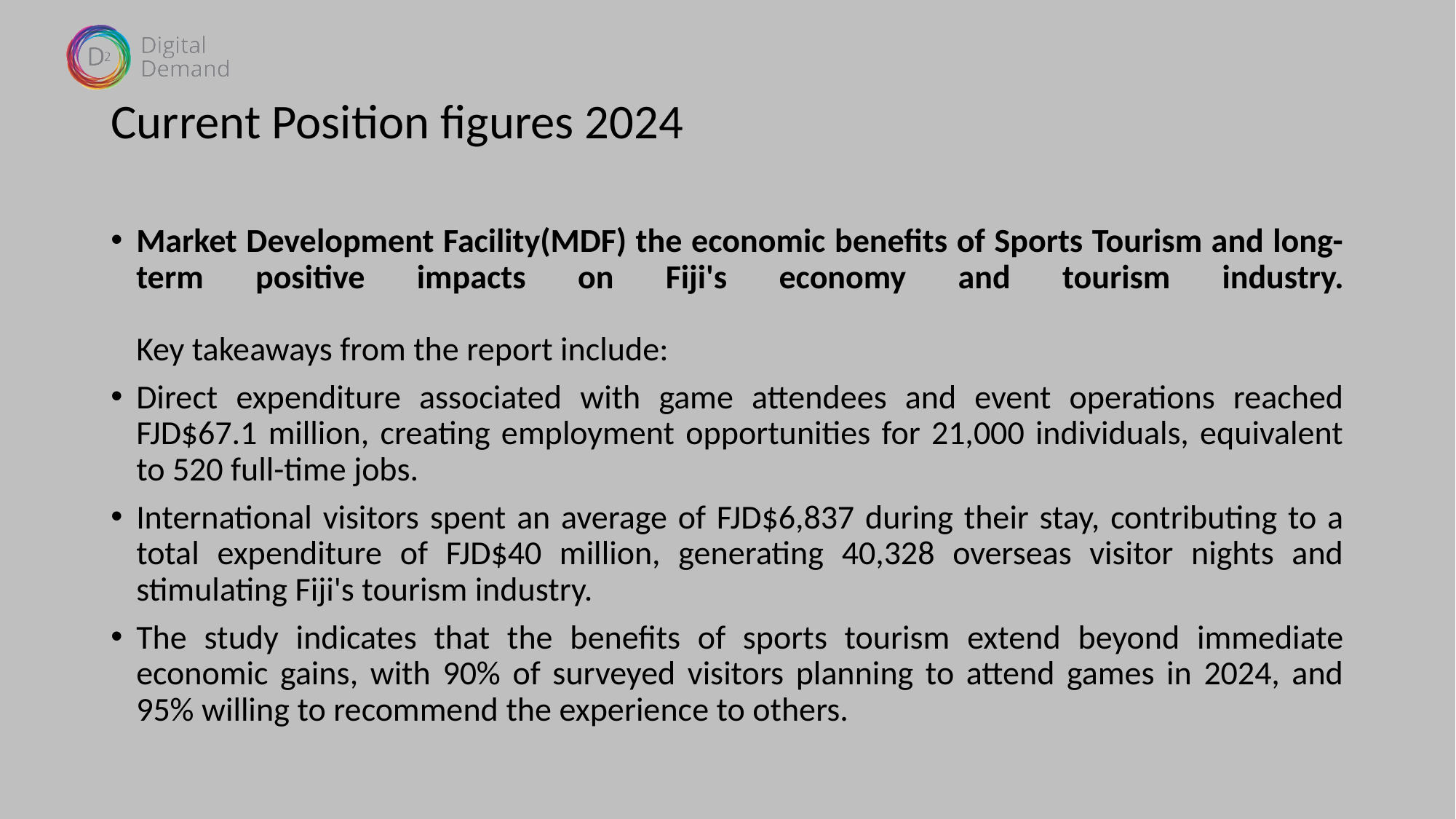

# Current Position figures 2024
Market Development Facility(MDF) the economic benefits of Sports Tourism and long-term positive impacts on Fiji's economy and tourism industry.
Key takeaways from the report include:
Direct expenditure associated with game attendees and event operations reached FJD$67.1 million, creating employment opportunities for 21,000 individuals, equivalent to 520 full-time jobs.
International visitors spent an average of FJD$6,837 during their stay, contributing to a total expenditure of FJD$40 million, generating 40,328 overseas visitor nights and stimulating Fiji's tourism industry.
The study indicates that the benefits of sports tourism extend beyond immediate economic gains, with 90% of surveyed visitors planning to attend games in 2024, and 95% willing to recommend the experience to others.